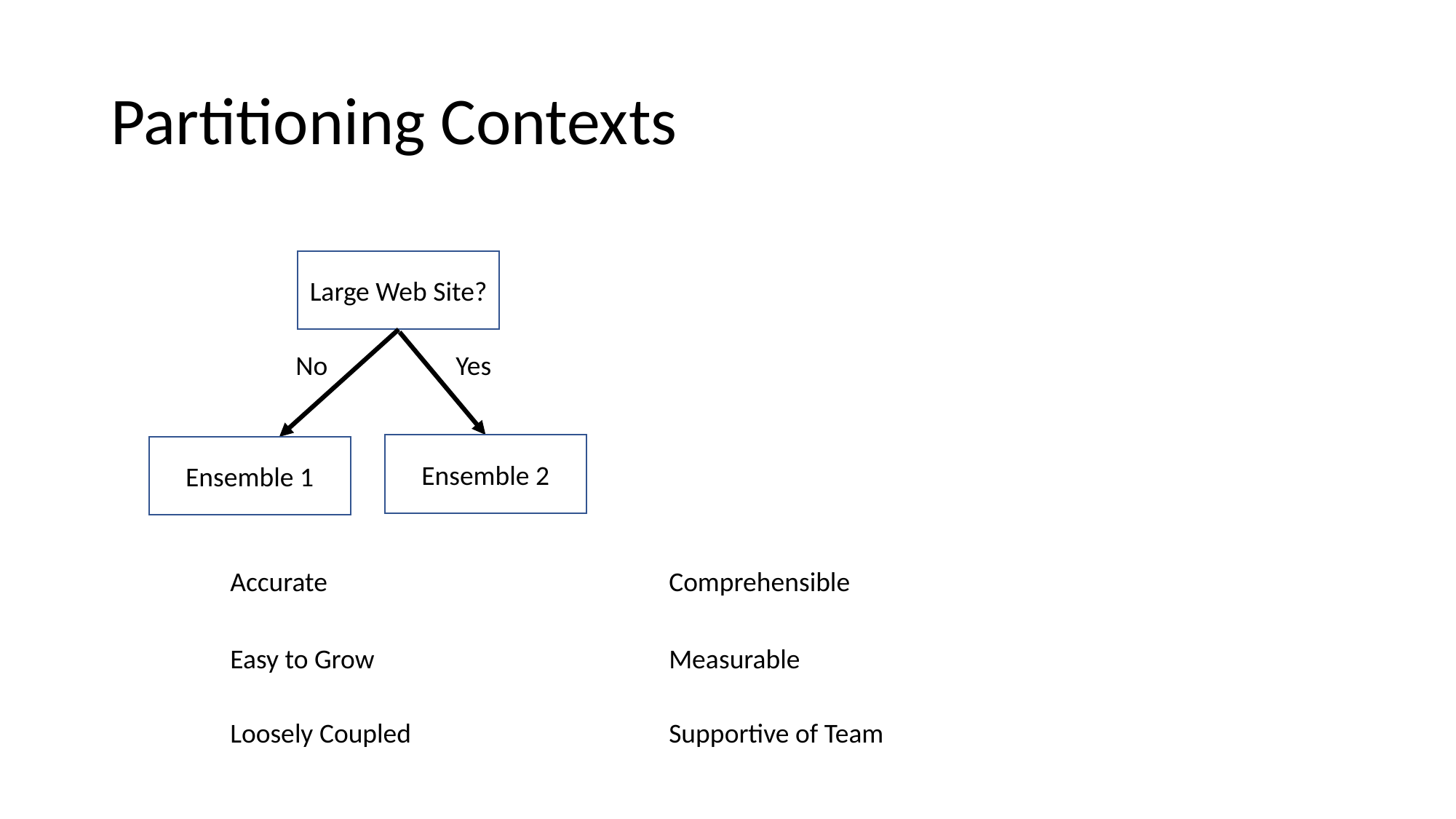

# Partitioning Contexts
Large Web Site?
No
Yes
Ensemble 2
Ensemble 1
Accurate
Easy to Grow
Loosely Coupled
Comprehensible
Measurable
Supportive of Team